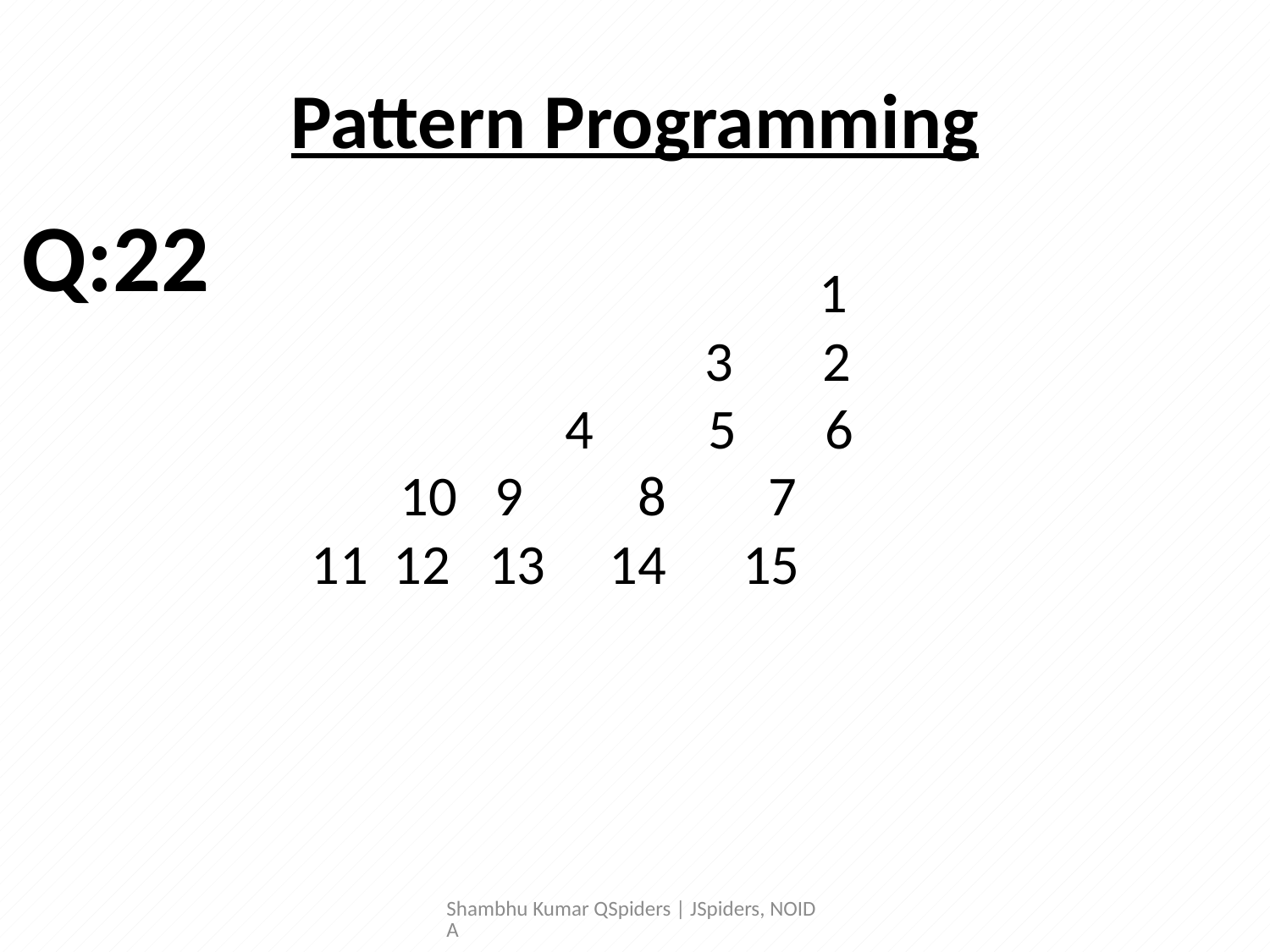

# Pattern Programming
Q:22

	 	                     1
	                      3       2
	           4         5       6
        10   9         8        7
 11  12   13     14      15

Shambhu Kumar QSpiders | JSpiders, NOIDA